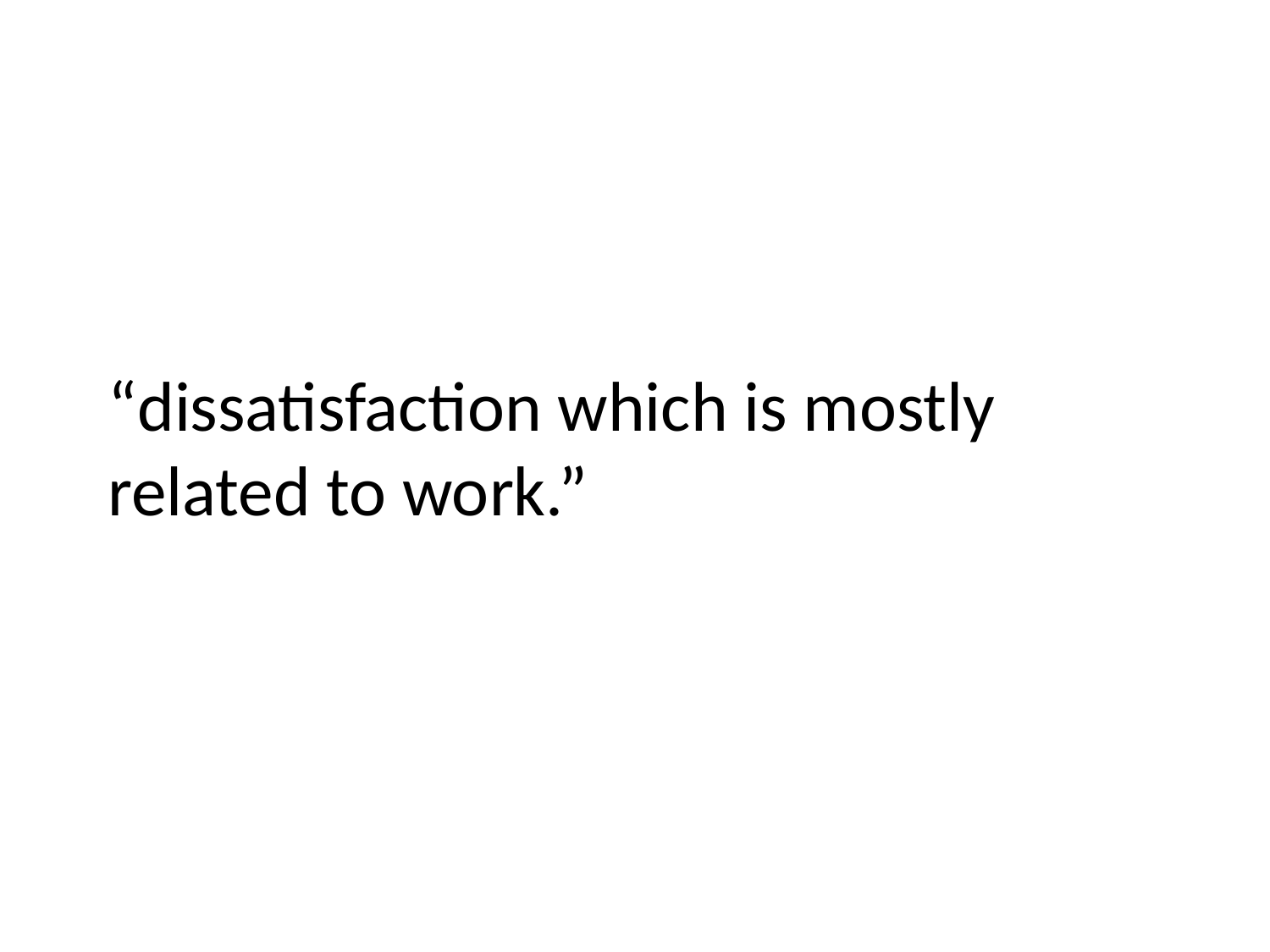

“dissatisfaction which is mostly related to work.”